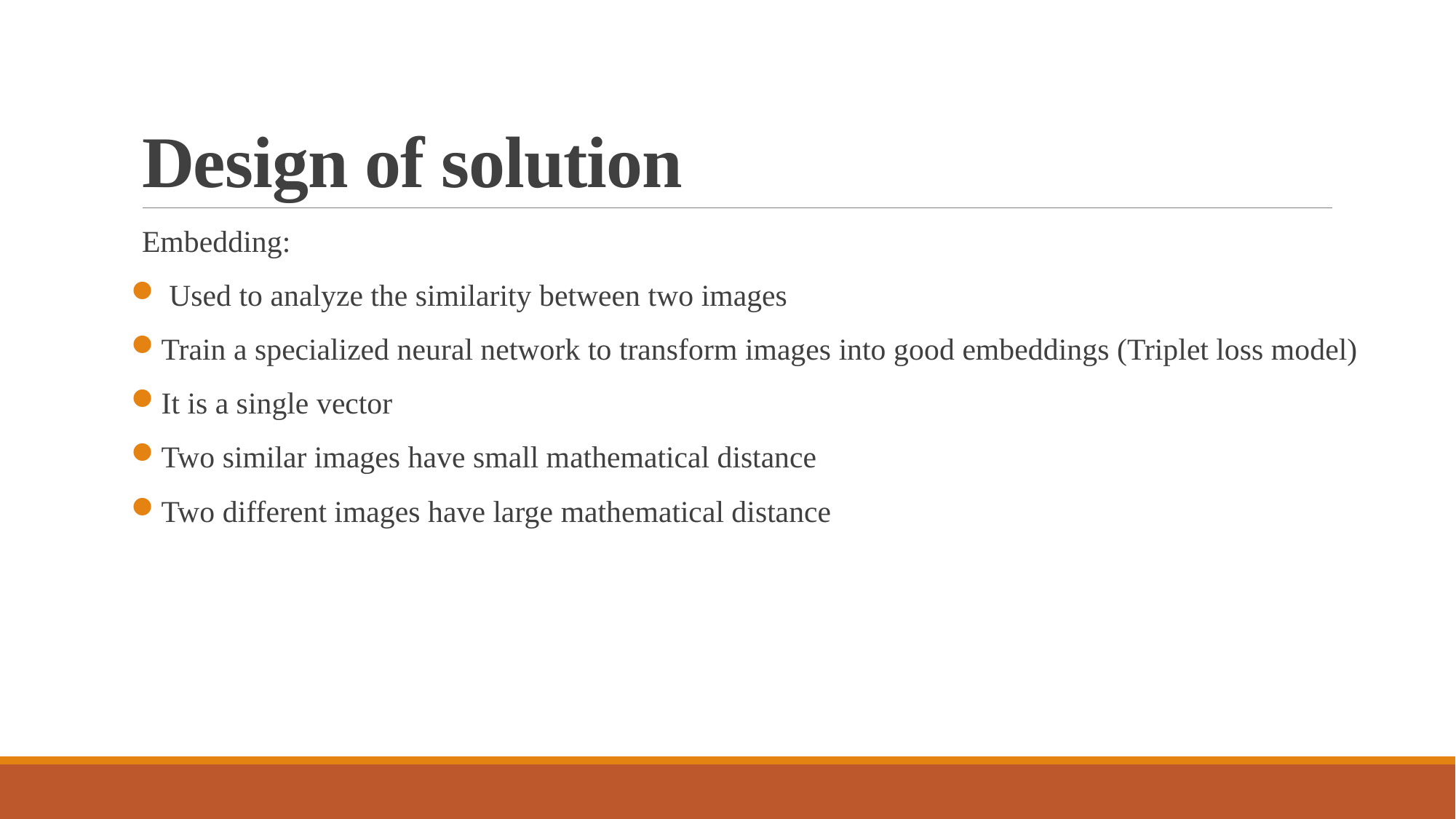

# Design of solution
Embedding:
 Used to analyze the similarity between two images
Train a specialized neural network to transform images into good embeddings (Triplet loss model)
It is a single vector
Two similar images have small mathematical distance
Two different images have large mathematical distance